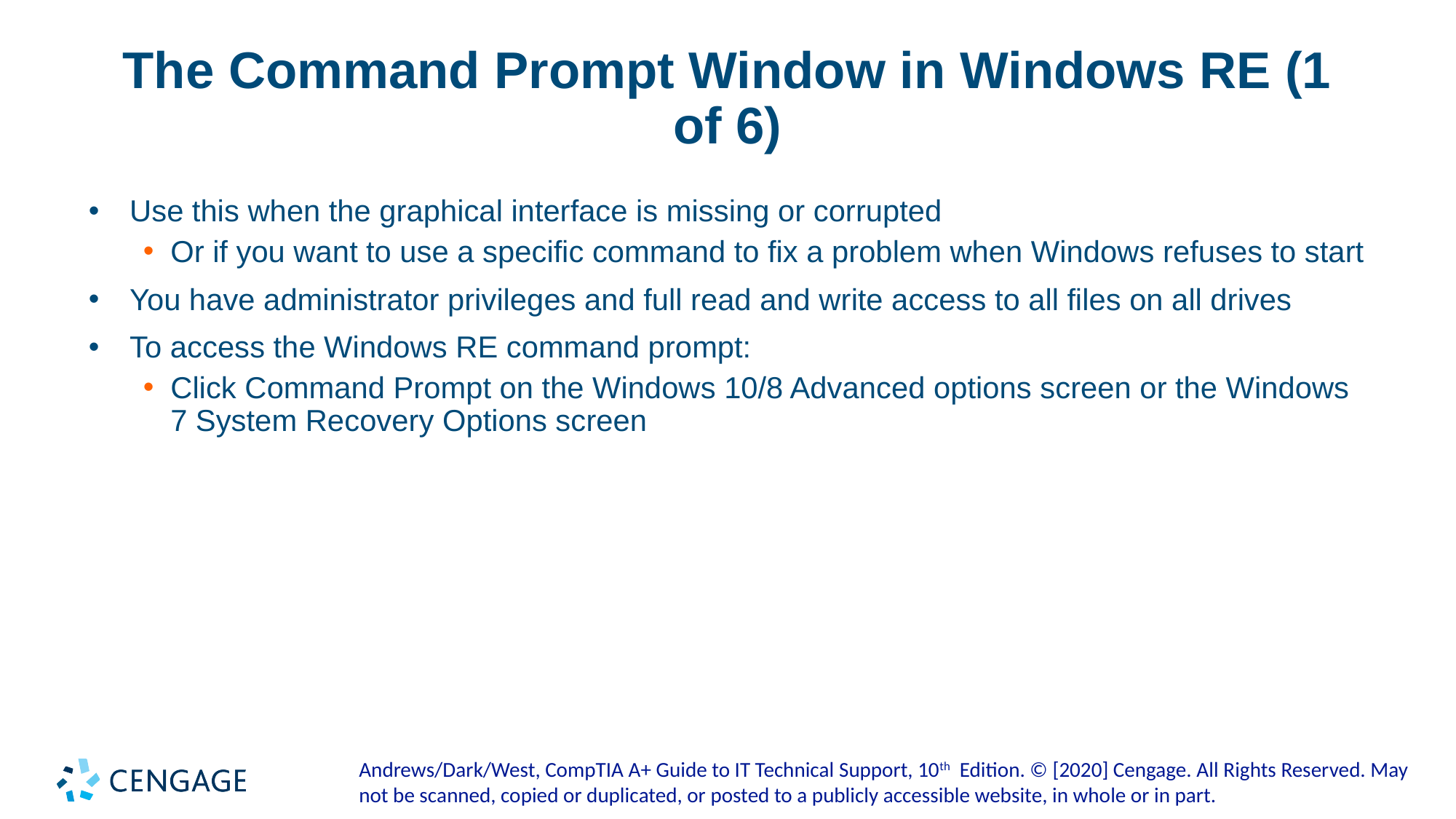

# The Command Prompt Window in Windows RE (1 of 6)
Use this when the graphical interface is missing or corrupted
Or if you want to use a specific command to fix a problem when Windows refuses to start
You have administrator privileges and full read and write access to all files on all drives
To access the Windows RE command prompt:
Click Command Prompt on the Windows 10/8 Advanced options screen or the Windows 7 System Recovery Options screen